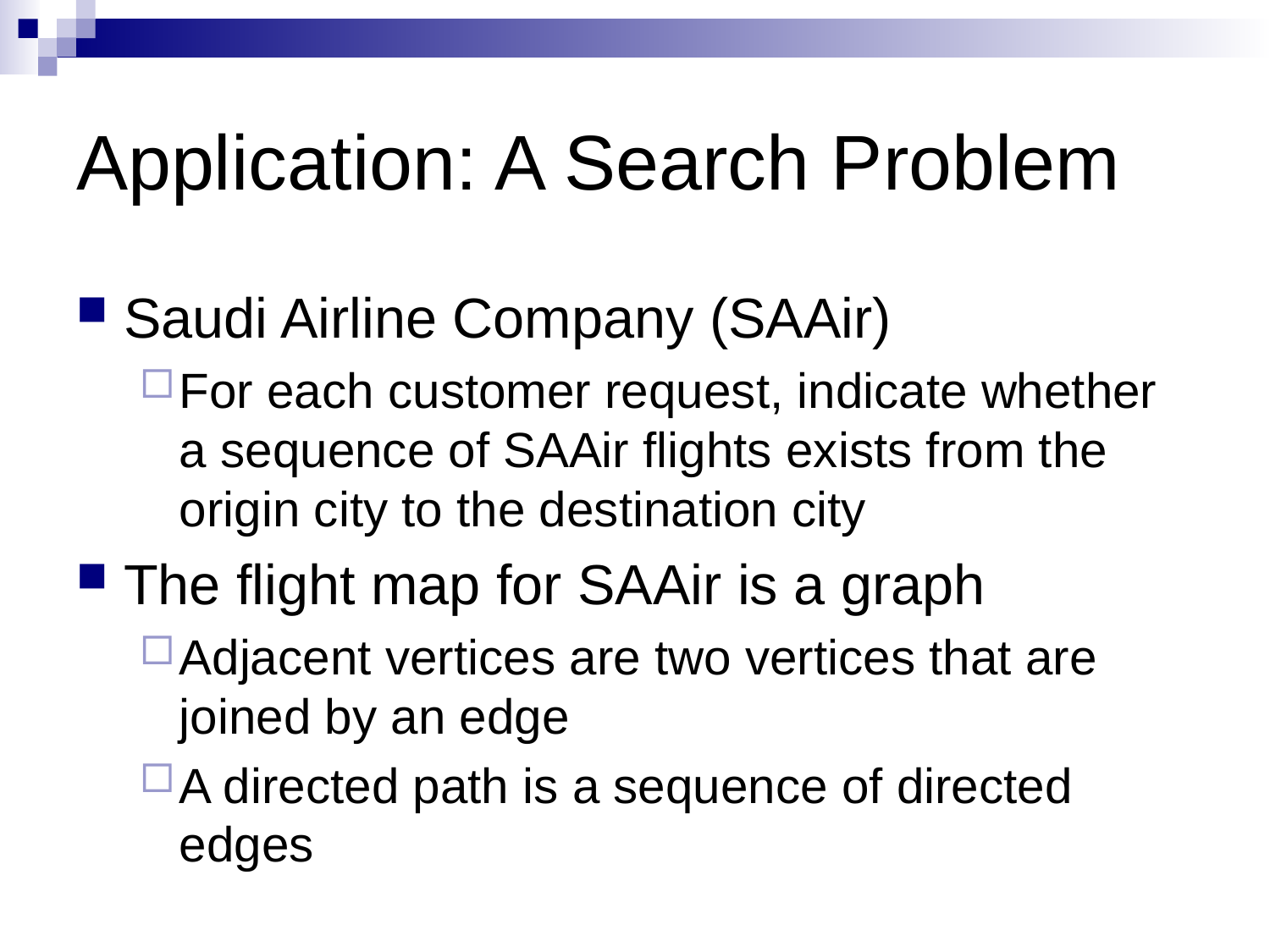

# Application: A Search Problem
Saudi Airline Company (SAAir)
For each customer request, indicate whether a sequence of SAAir flights exists from the origin city to the destination city
The flight map for SAAir is a graph
Adjacent vertices are two vertices that are joined by an edge
A directed path is a sequence of directed edges